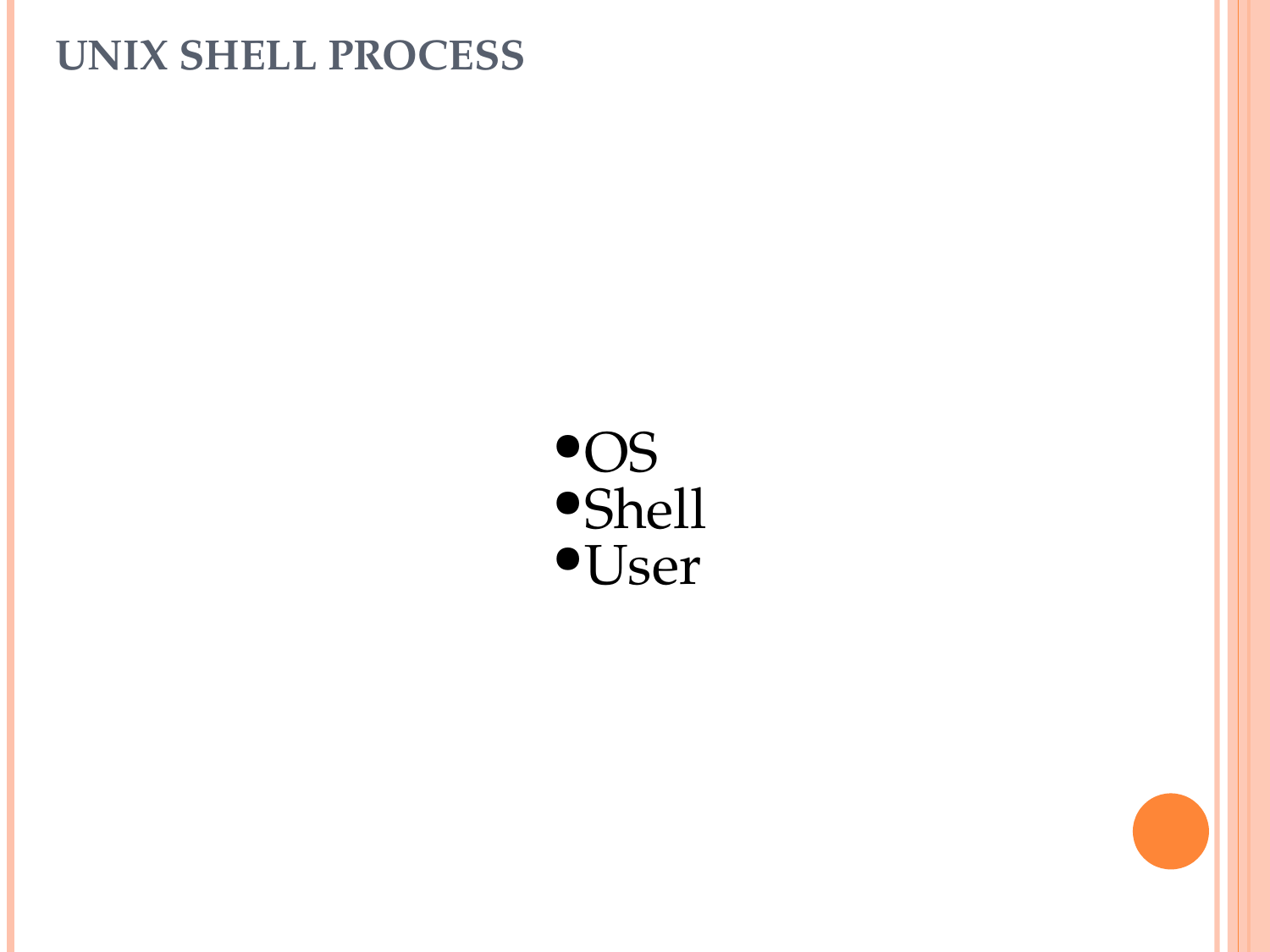

# Unix Shell process
OS
Shell
User